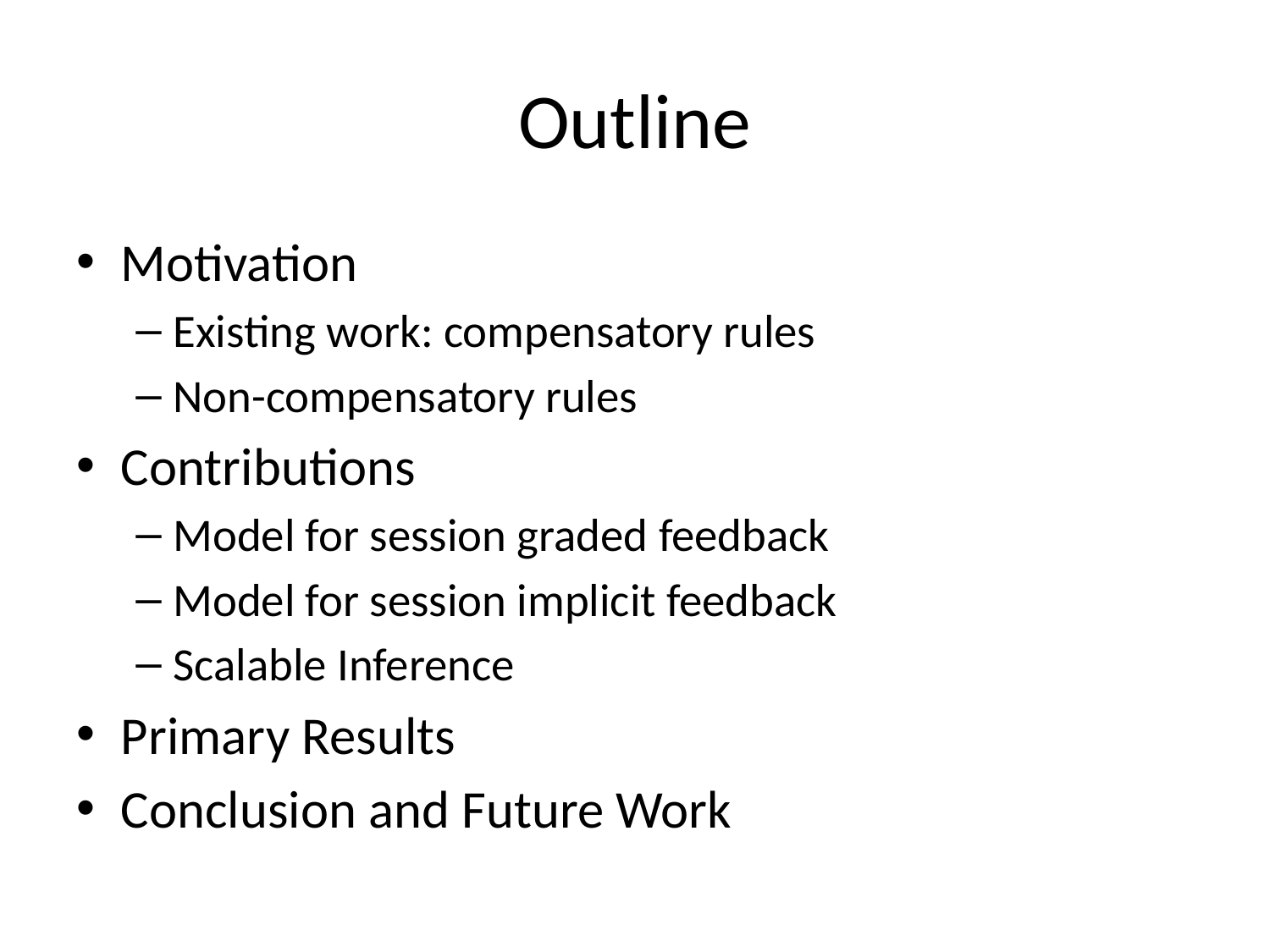

# Outline
Motivation
Existing work: compensatory rules
Non-compensatory rules
Contributions
Model for session graded feedback
Model for session implicit feedback
Scalable Inference
Primary Results
Conclusion and Future Work